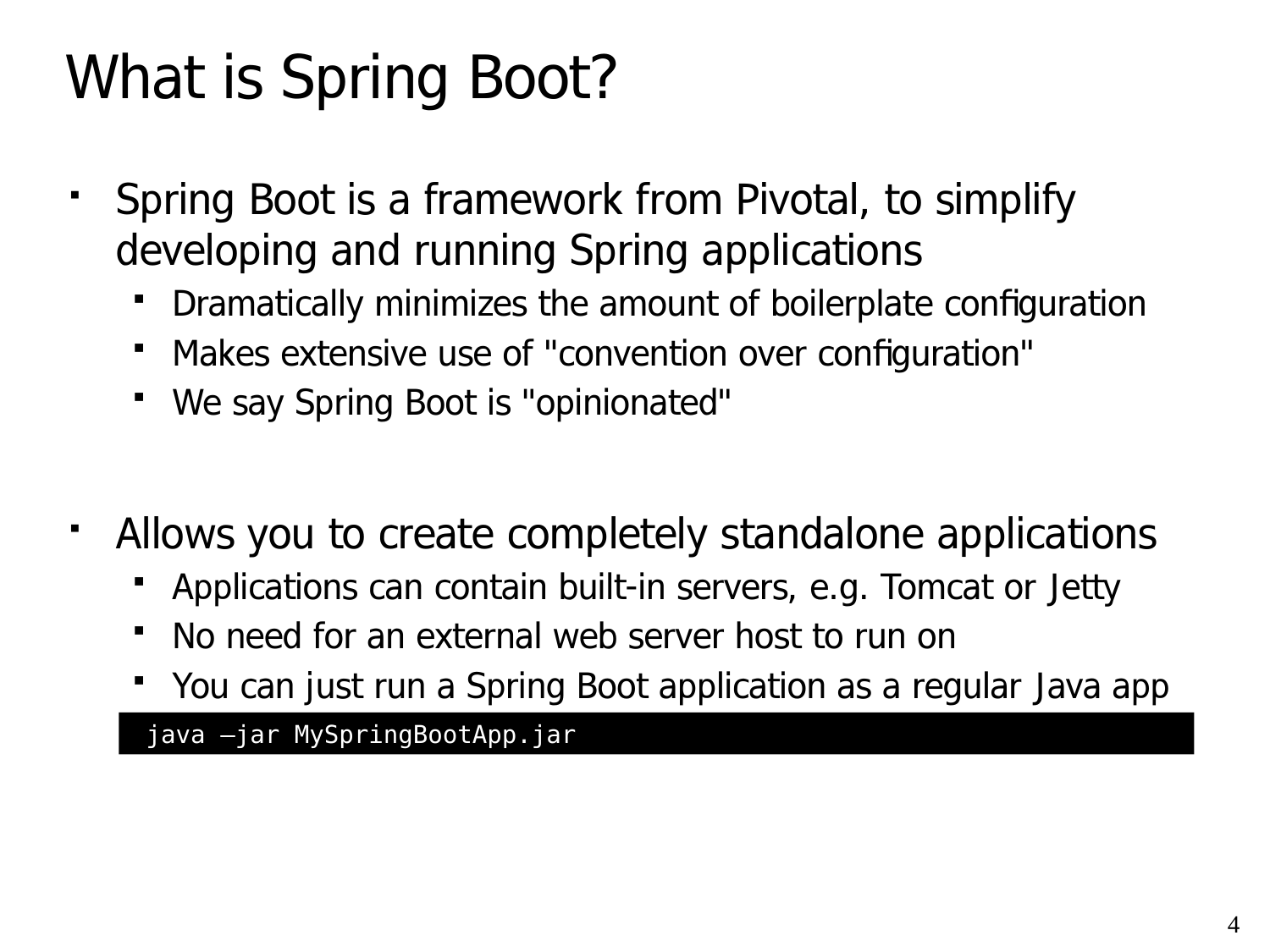

# What is Spring Boot?
Spring Boot is a framework from Pivotal, to simplify developing and running Spring applications
Dramatically minimizes the amount of boilerplate configuration
Makes extensive use of "convention over configuration"
We say Spring Boot is "opinionated"

Allows you to create completely standalone applications
Applications can contain built-in servers, e.g. Tomcat or Jetty
No need for an external web server host to run on
You can just run a Spring Boot application as a regular Java app
 java –jar MySpringBootApp.jar
4